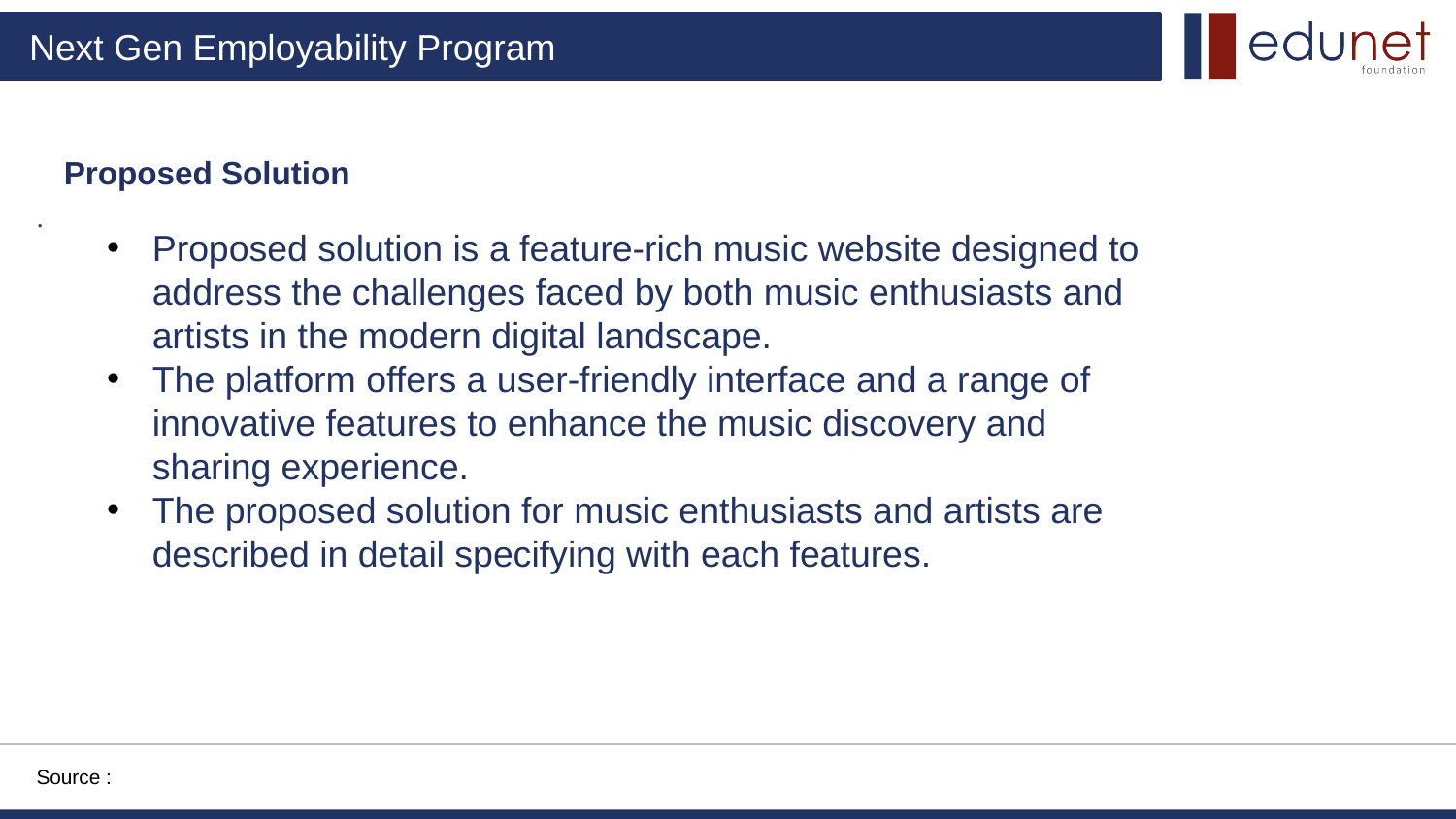

Proposed Solution
.
Proposed solution is a feature-rich music website designed to address the challenges faced by both music enthusiasts and artists in the modern digital landscape.
The platform offers a user-friendly interface and a range of innovative features to enhance the music discovery and sharing experience.
The proposed solution for music enthusiasts and artists are described in detail specifying with each features.
Source :